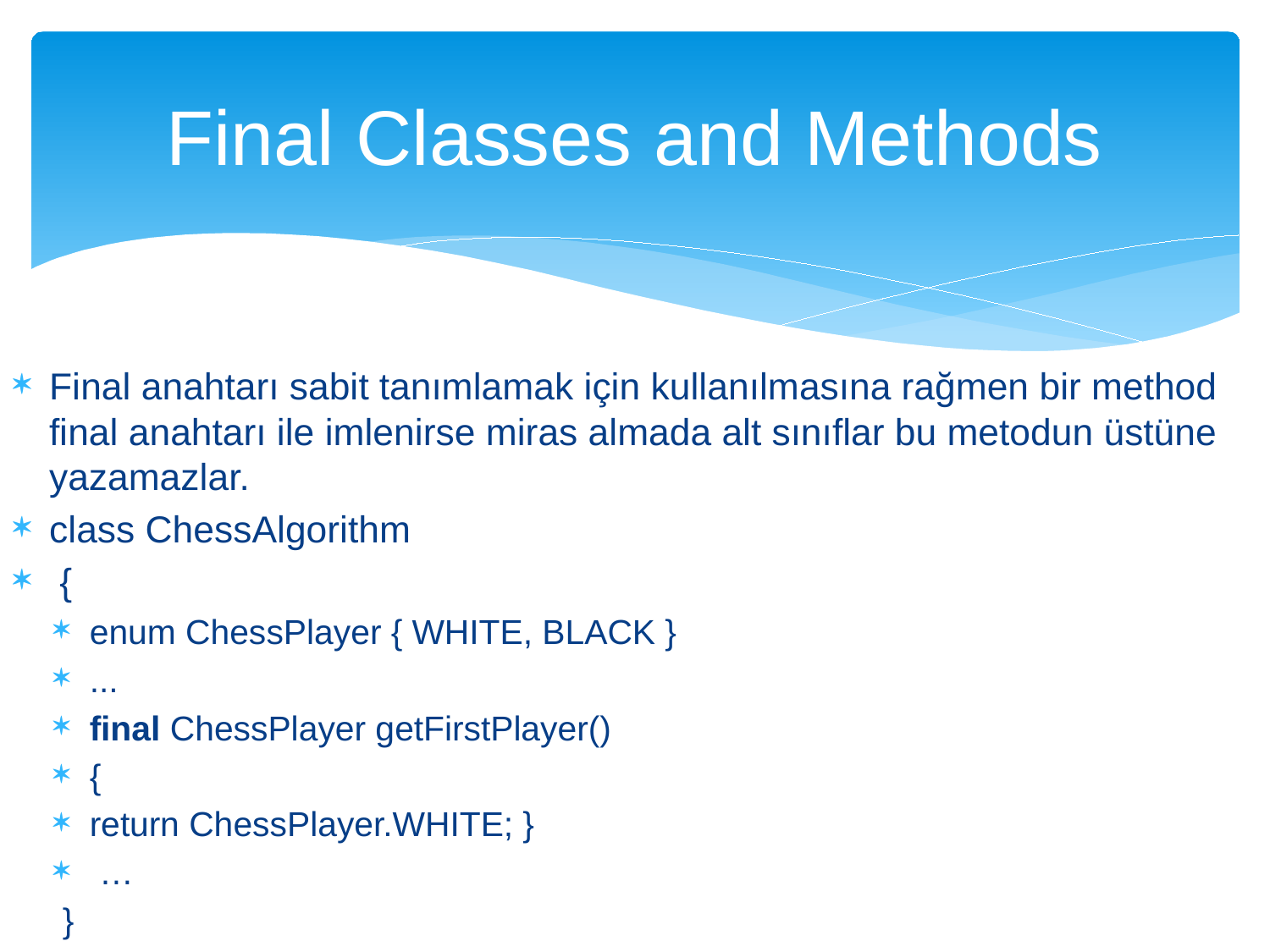

# Final Classes and Methods
Final anahtarı sabit tanımlamak için kullanılmasına rağmen bir method final anahtarı ile imlenirse miras almada alt sınıflar bu metodun üstüne yazamazlar.
class ChessAlgorithm
 {
enum ChessPlayer { WHITE, BLACK }
...
final ChessPlayer getFirstPlayer()
{
return ChessPlayer.WHITE; }
 …
 }